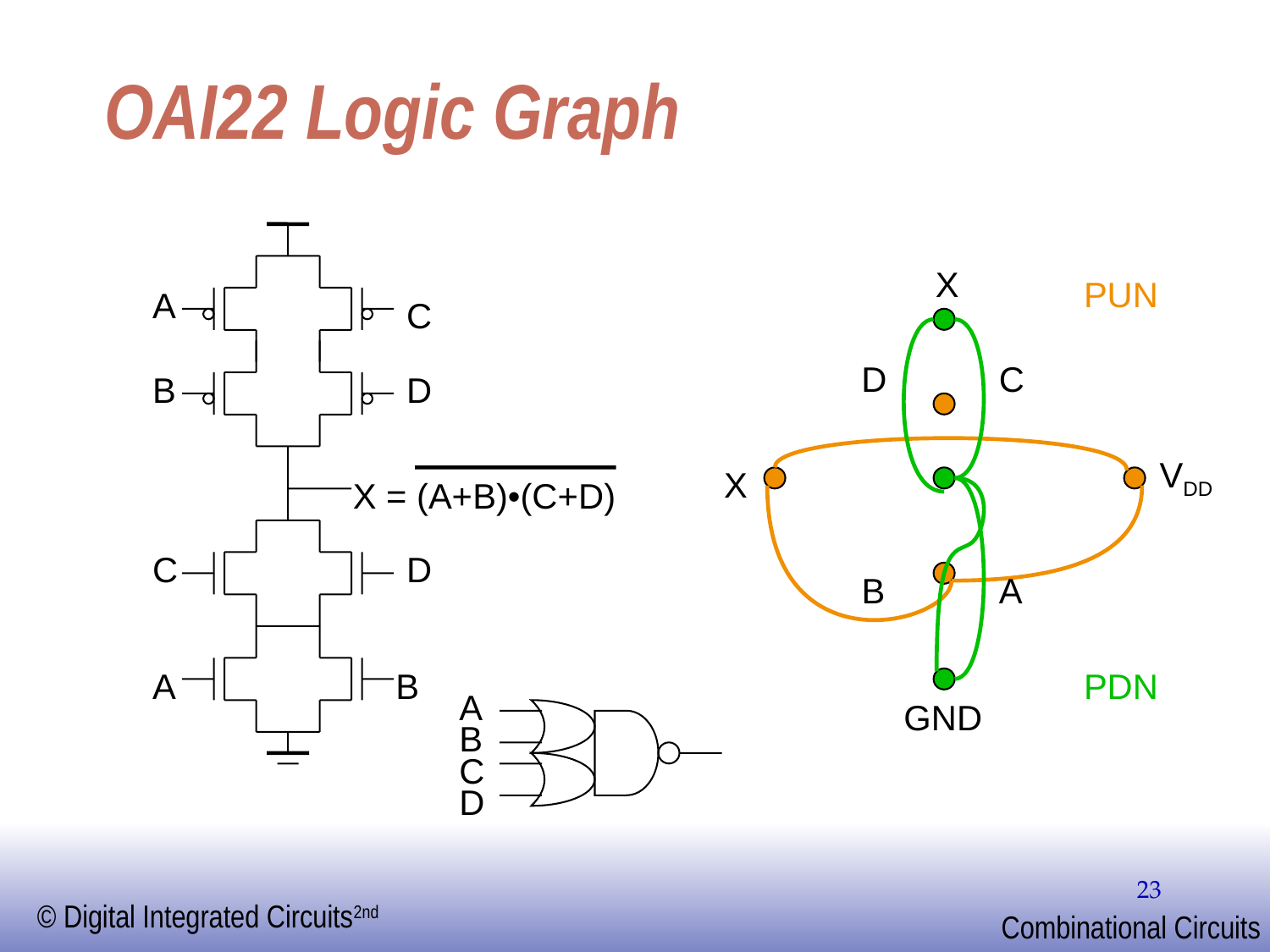

# OAI22 Logic Graph

X
PUN
A
C

D
C
B
D

VDD
X
X = (A+B)•(C+D)

C
D
B

A

A
B
PDN

A
GND

B

C

D

23